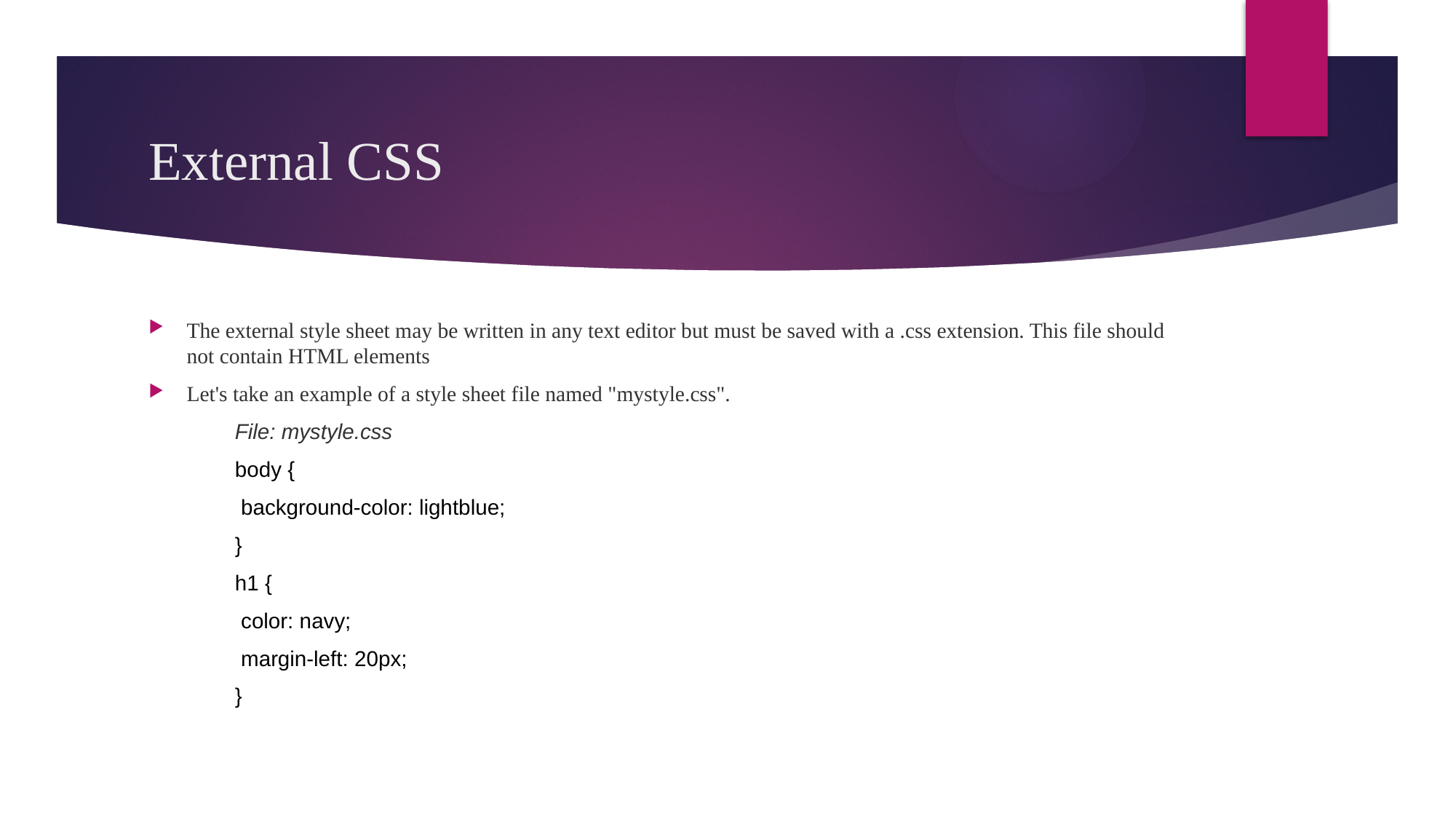

# External CSS
The external style sheet may be written in any text editor but must be saved with a .css extension. This file should not contain HTML elements
Let's take an example of a style sheet file named "mystyle.css".
	File: mystyle.css
		body {
   		 background-color: lightblue;
		}
		h1 {
   		 color: navy;
   		 margin-left: 20px;
		}